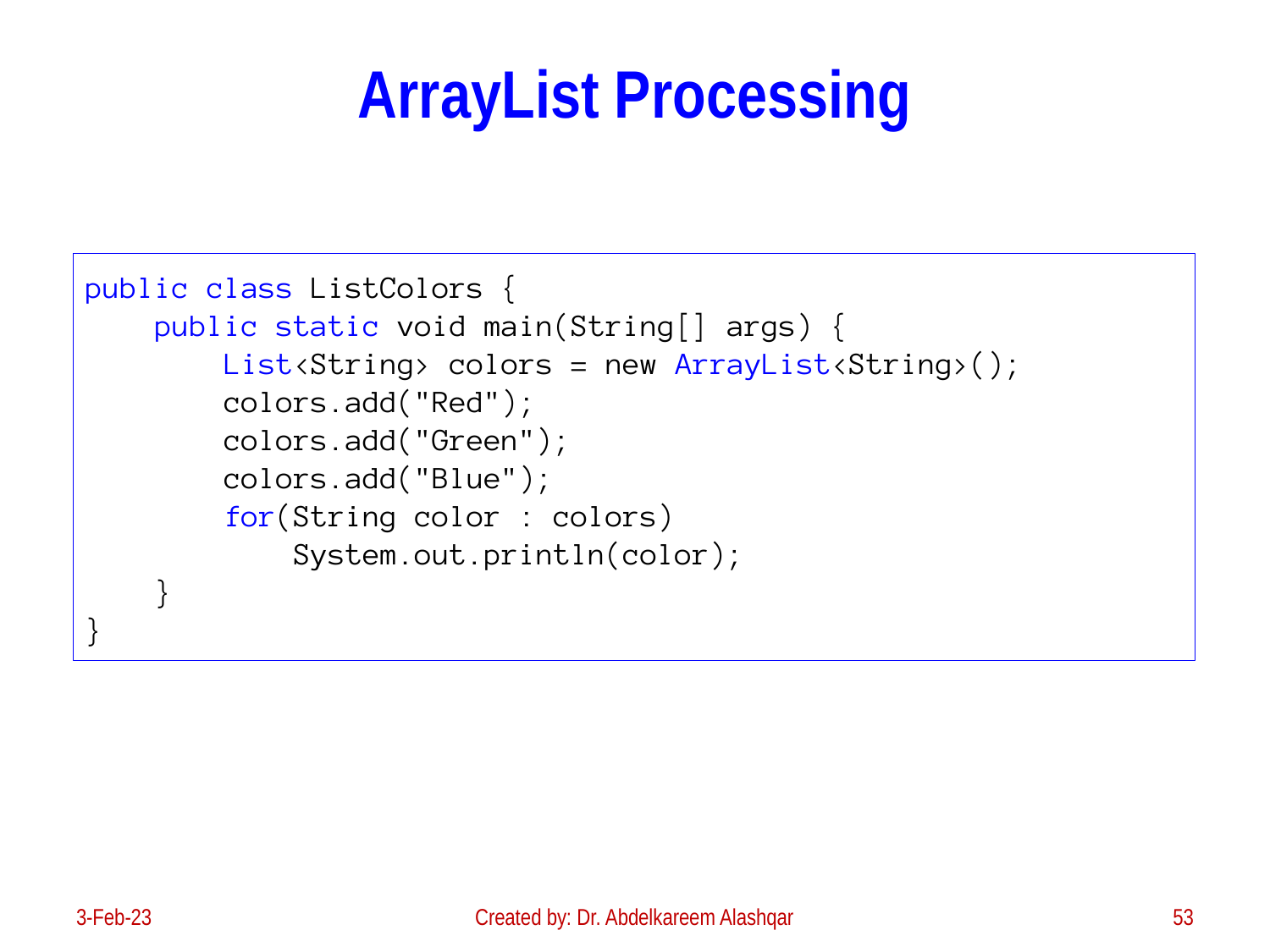

# ArrayList Processing
public class ListColors {
    public static void main(String[] args) {
        List<String> colors = new ArrayList<String>();
        colors.add("Red");
        colors.add("Green");
        colors.add("Blue");
        for(String color : colors)
            System.out.println(color);
    }
}
3-Feb-23
Created by: Dr. Abdelkareem Alashqar
53